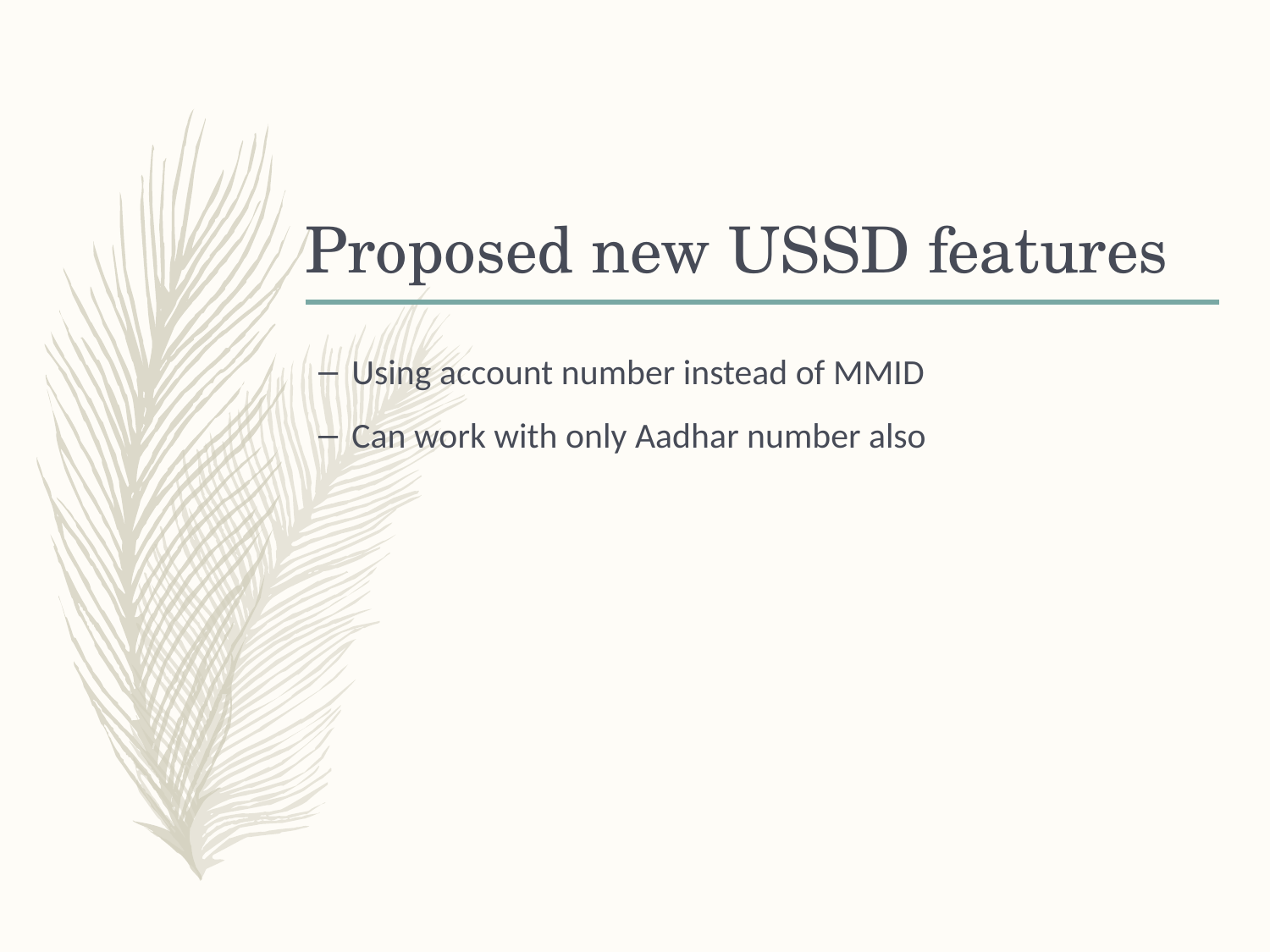

# Proposed new USSD features
Using account number instead of MMID
Can work with only Aadhar number also